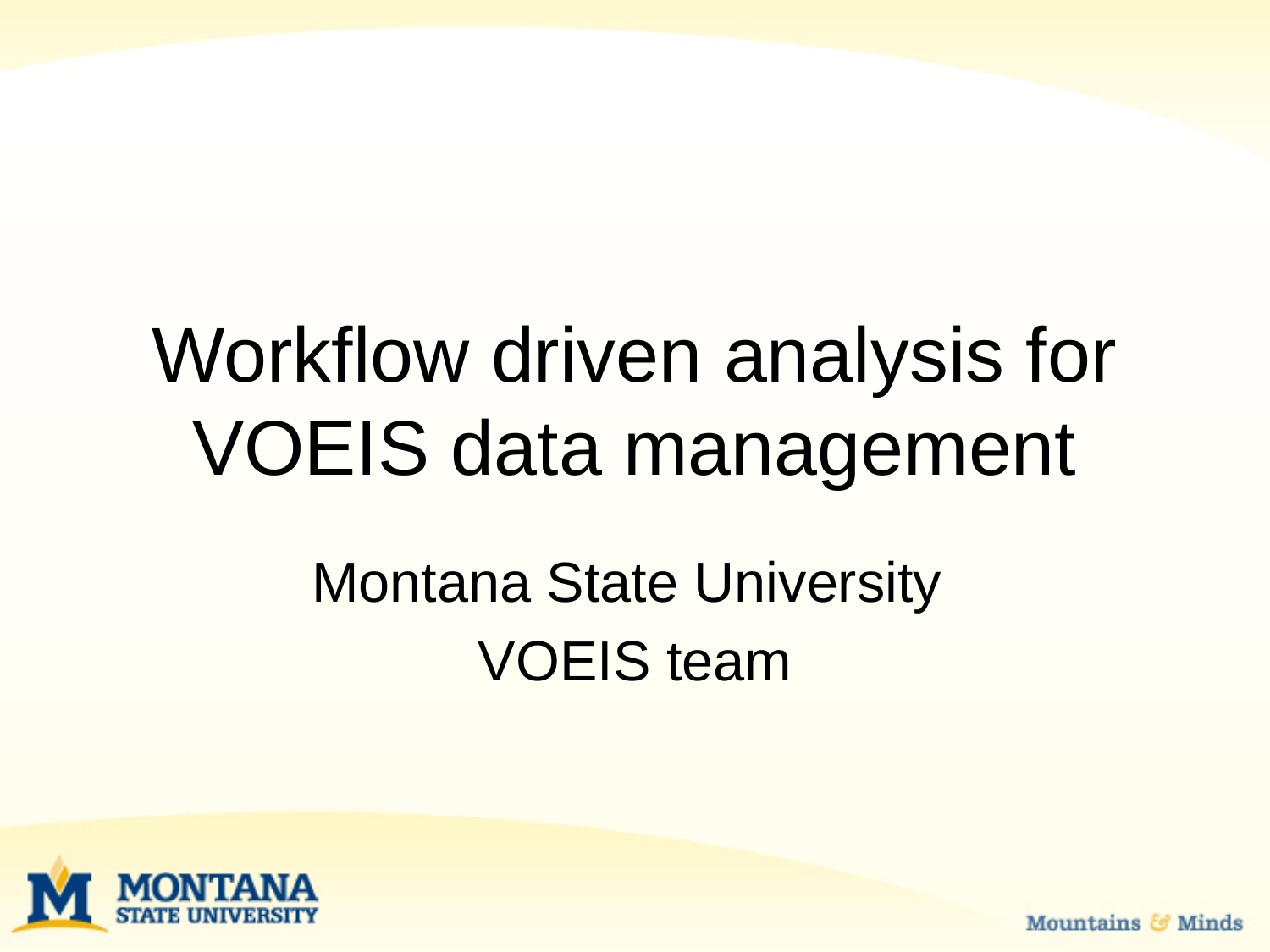

# Workflow driven analysis for VOEIS data management
Montana State University
VOEIS team